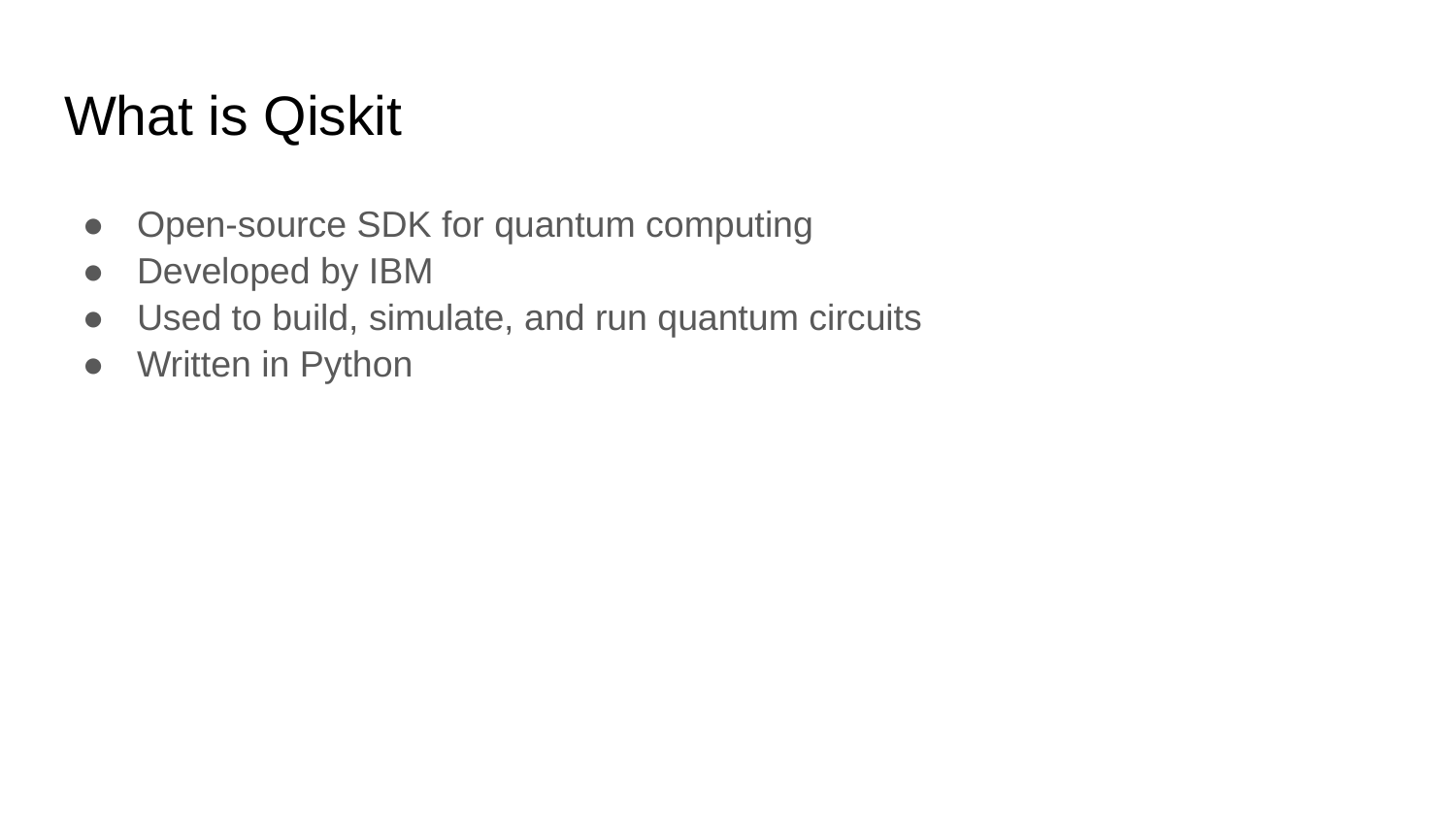

# What is Qiskit
Open-source SDK for quantum computing
Developed by IBM
Used to build, simulate, and run quantum circuits
Written in Python